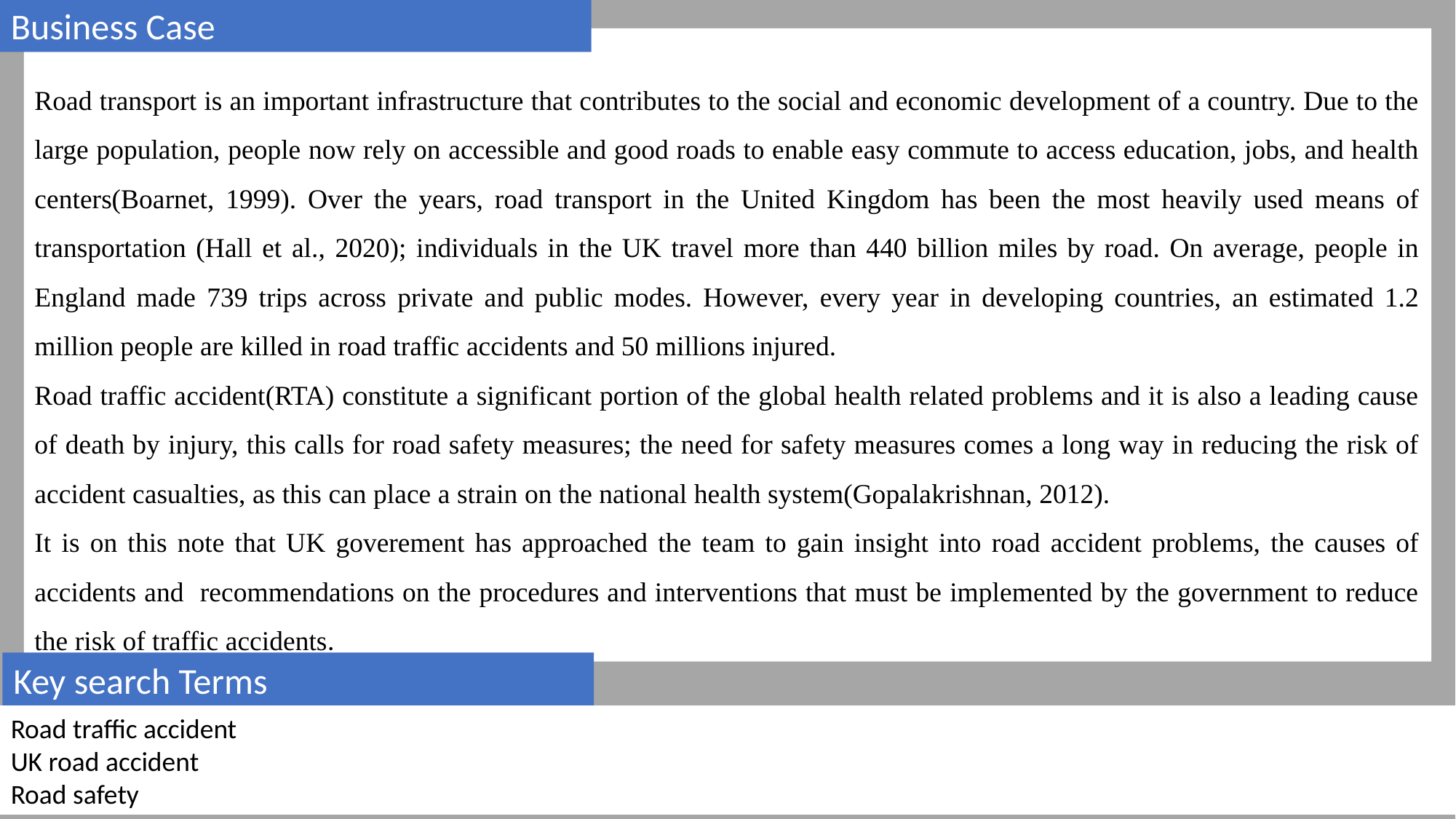

Business Case

Road transport is an important infrastructure that contributes to the social and economic development of a country. Due to the large population, people now rely on accessible and good roads to enable easy commute to access education, jobs, and health centers(Boarnet, 1999). Over the years, road transport in the United Kingdom has been the most heavily used means of transportation (Hall et al., 2020); individuals in the UK travel more than 440 billion miles by road. On average, people in England made 739 trips across private and public modes. However, every year in developing countries, an estimated 1.2 million people are killed in road traffic accidents and 50 millions injured.
Road traffic accident(RTA) constitute a significant portion of the global health related problems and it is also a leading cause of death by injury, this calls for road safety measures; the need for safety measures comes a long way in reducing the risk of accident casualties, as this can place a strain on the national health system(Gopalakrishnan, 2012).
It is on this note that UK goverement has approached the team to gain insight into road accident problems, the causes of accidents and  recommendations on the procedures and interventions that must be implemented by the government to reduce the risk of traffic accidents.

Key search Terms
Road traffic accident
UK road accident
Road safety